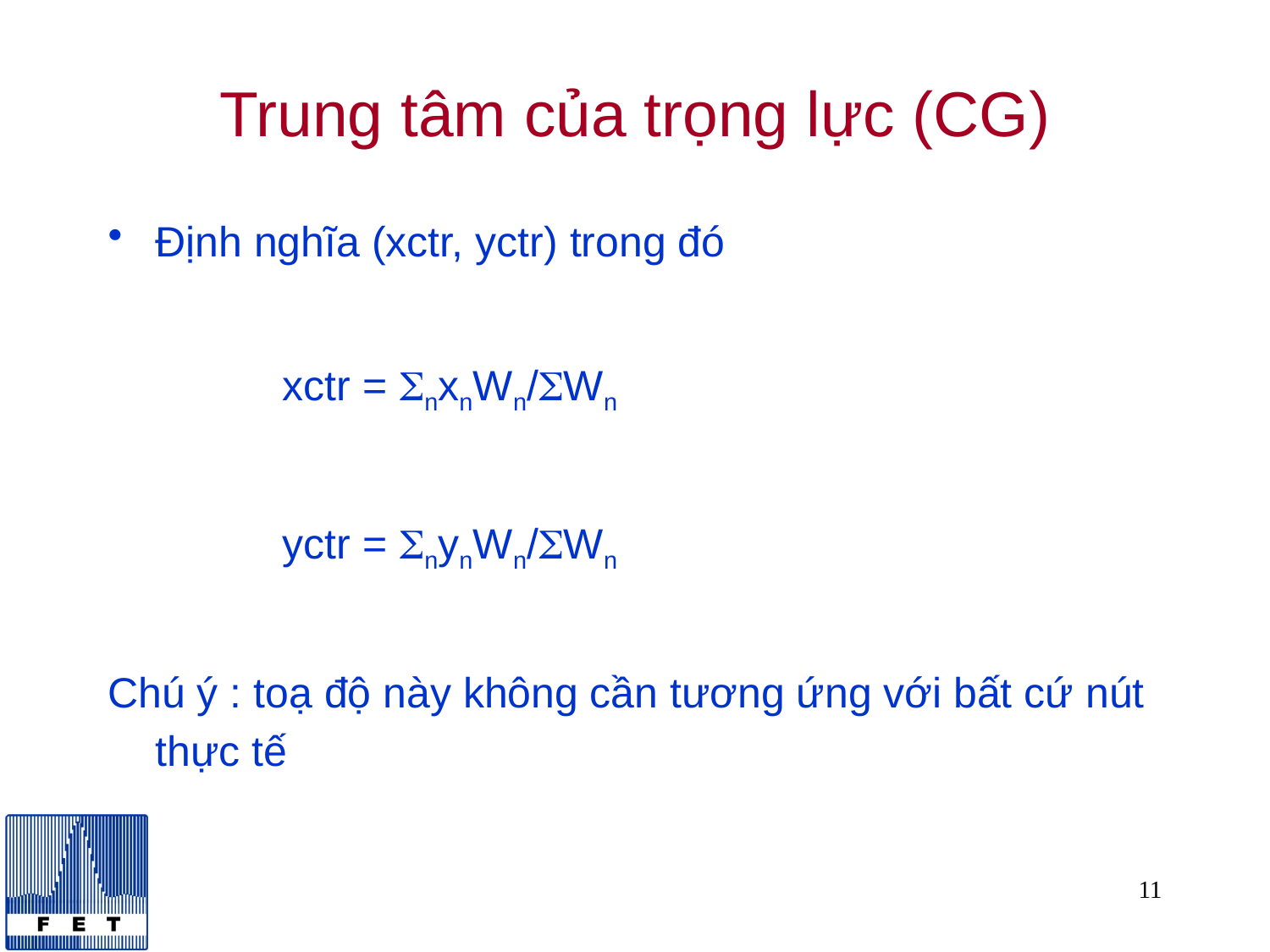

# Trung tâm của trọng lực (CG)
Định nghĩa (xctr, yctr) trong đó

		xctr = ΣnxnWn/ΣWn

		yctr = ΣnynWn/ΣWn

Chú ý : toạ độ này không cần tương ứng với bất cứ nút thực tế
11